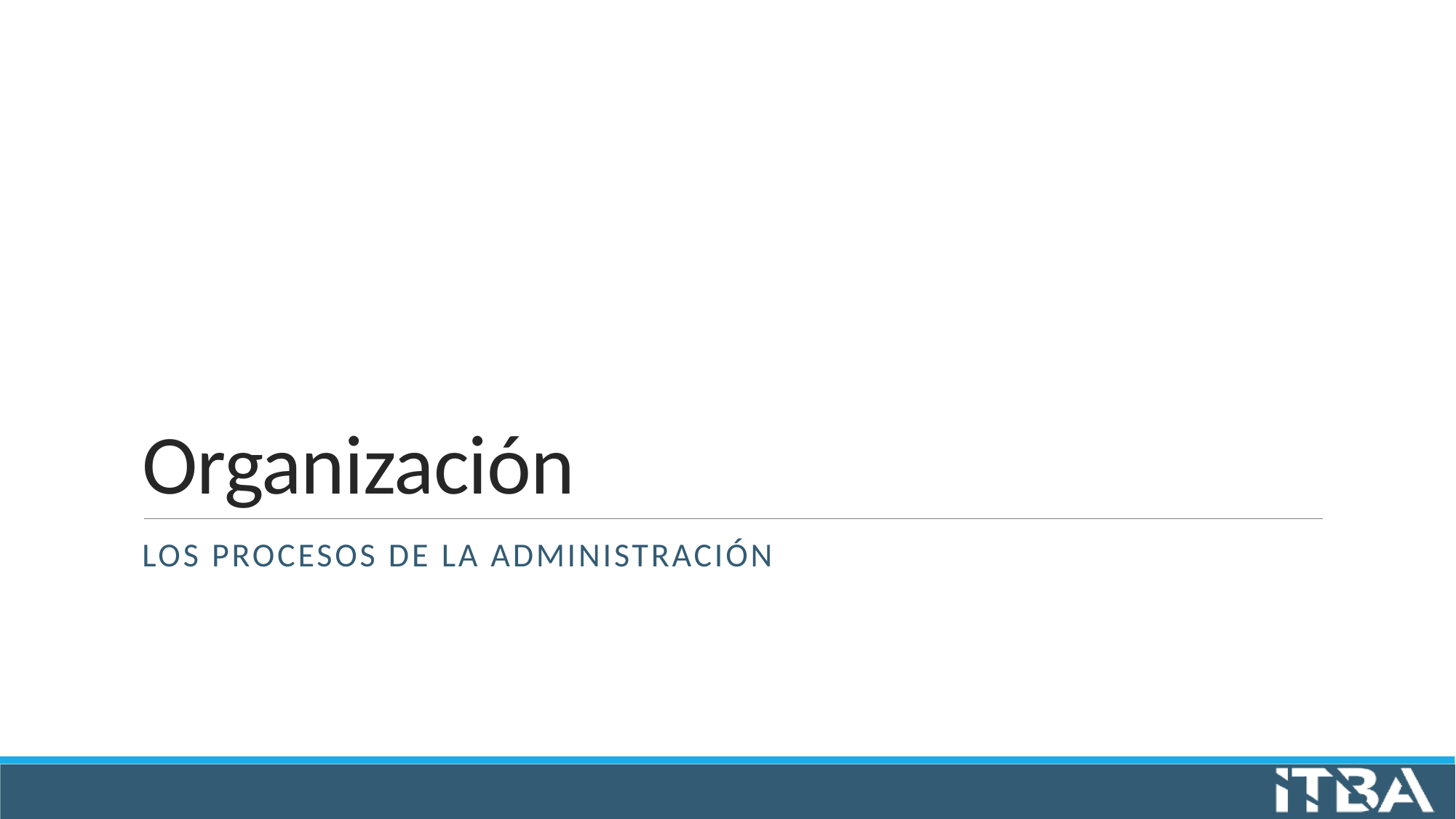

# Organización
Los procesos de la administración